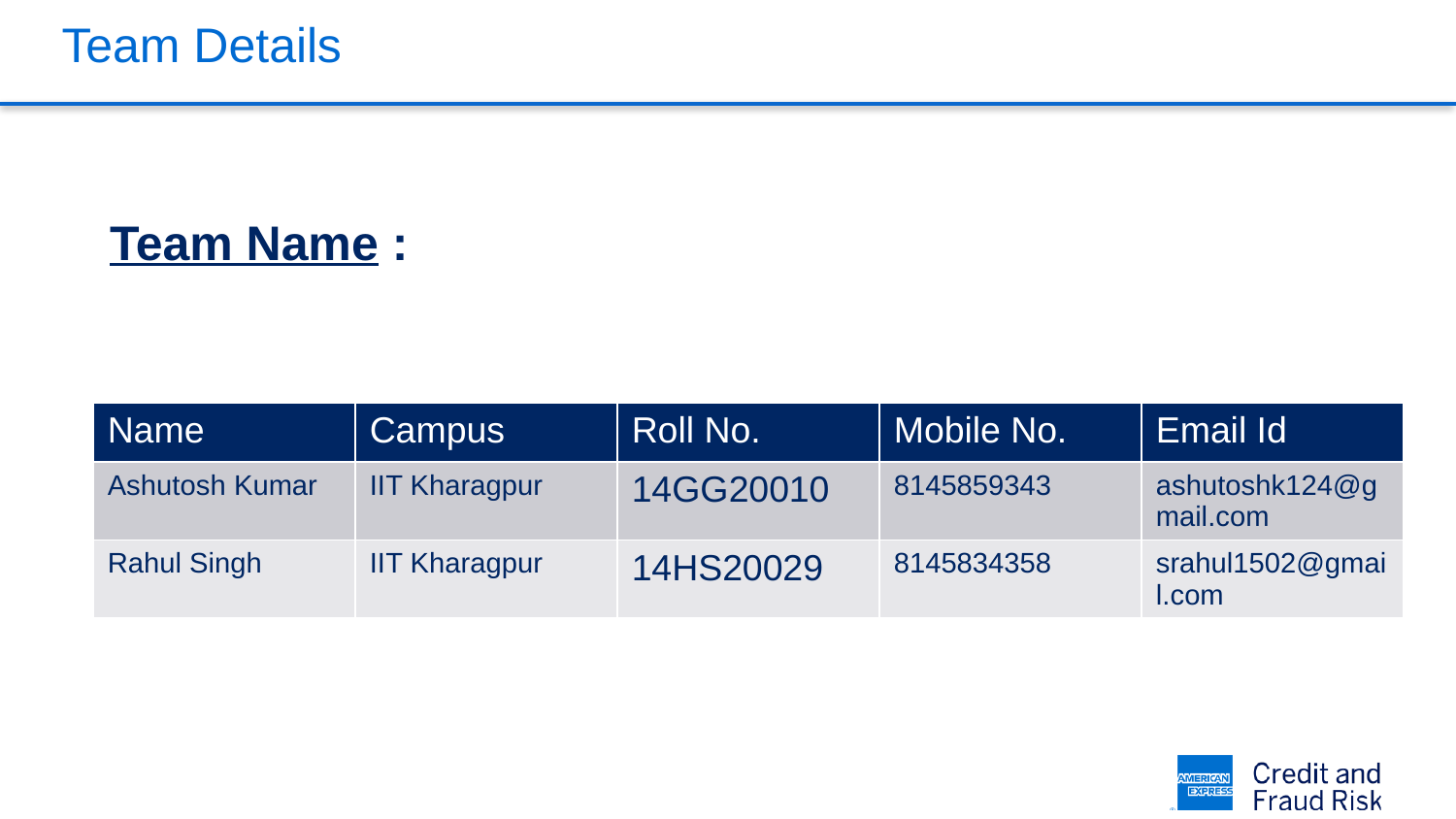

# Team Details
Team Name :
| Name | Campus | Roll No. | Mobile No. | Email Id |
| --- | --- | --- | --- | --- |
| Ashutosh Kumar | IIT Kharagpur | 14GG20010 | 8145859343 | ashutoshk124@gmail.com |
| Rahul Singh | IIT Kharagpur | 14HS20029 | 8145834358 | srahul1502@gmail.com |